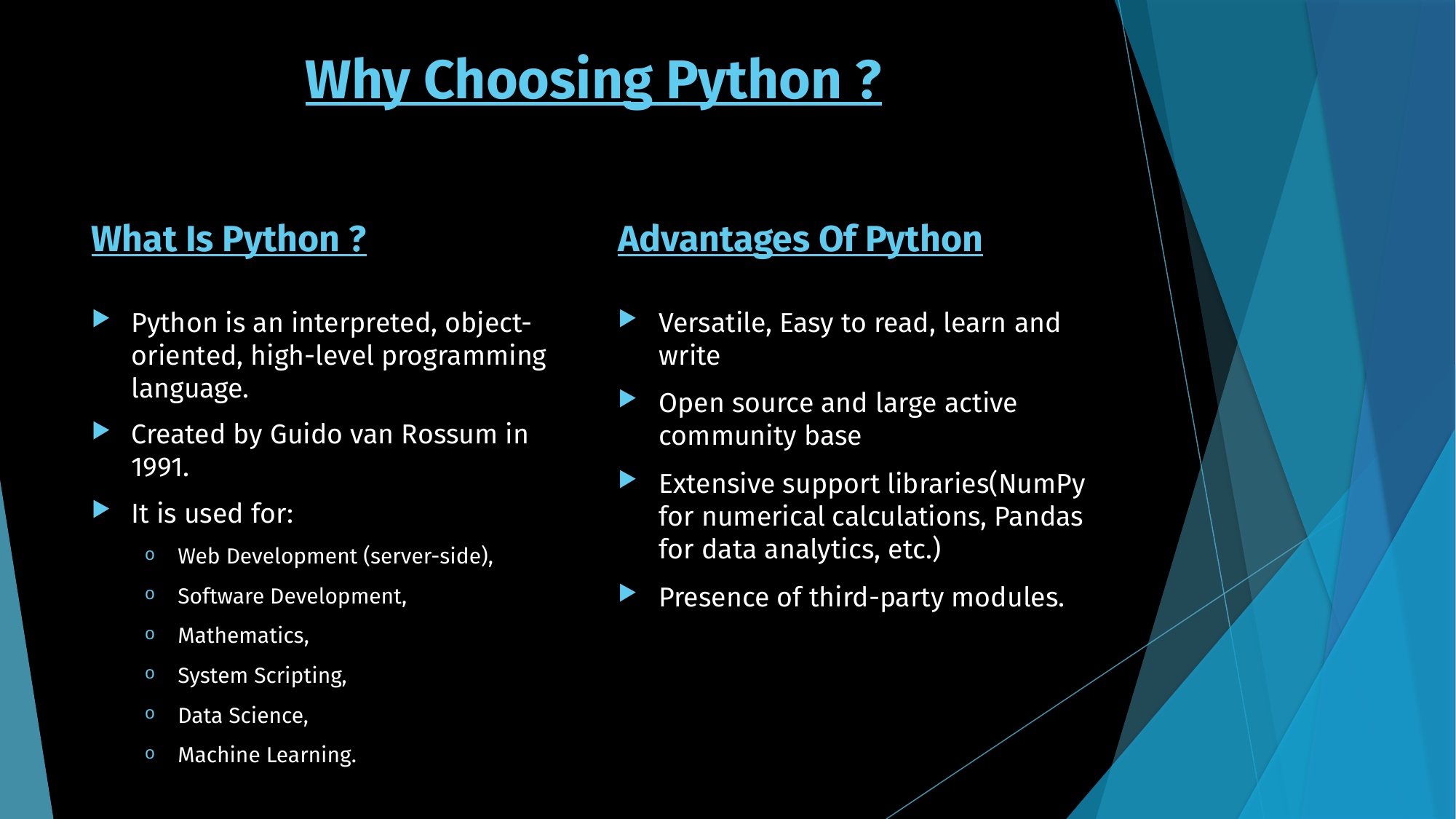

# Why Choosing Python ?
What Is Python ?
Advantages Of Python
Python is an interpreted, object-oriented, high-level programming language.
Created by Guido van Rossum in 1991.
It is used for:
Web Development (server-side),
Software Development,
Mathematics,
System Scripting,
Data Science,
Machine Learning.

Versatile, Easy to read, learn and write
Open source and large active community base
Extensive support libraries(NumPy for numerical calculations, Pandas for data analytics, etc.)
Presence of third-party modules.